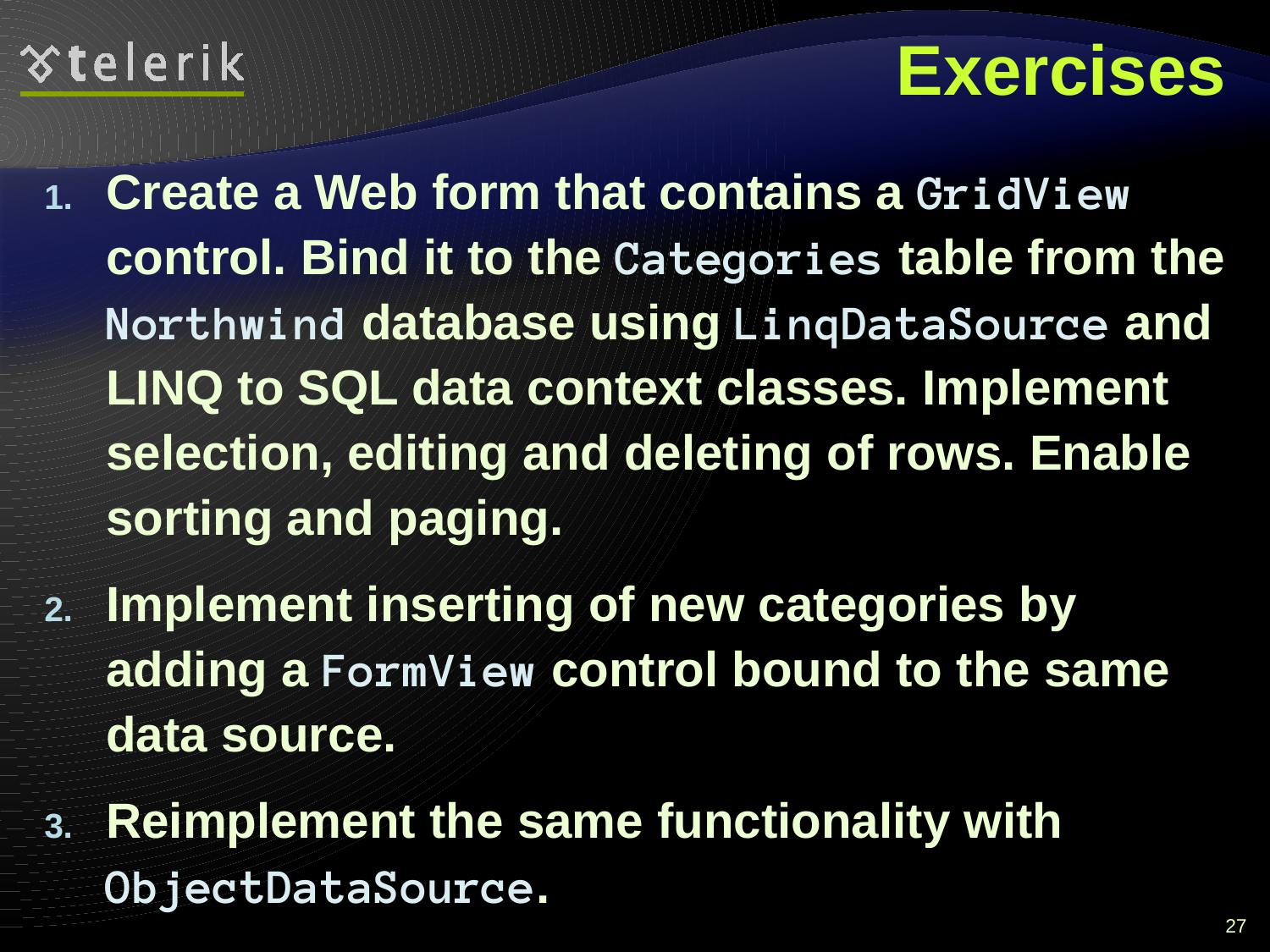

# Exercises
Create a Web form that contains a GridView control. Bind it to the Categories table from the Northwind database using LinqDataSource and LINQ to SQL data context classes. Implement selection, editing and deleting of rows. Enable sorting and paging.
Implement inserting of new categories by adding a FormView control bound to the same data source.
Reimplement the same functionality with ObjectDataSource.

27